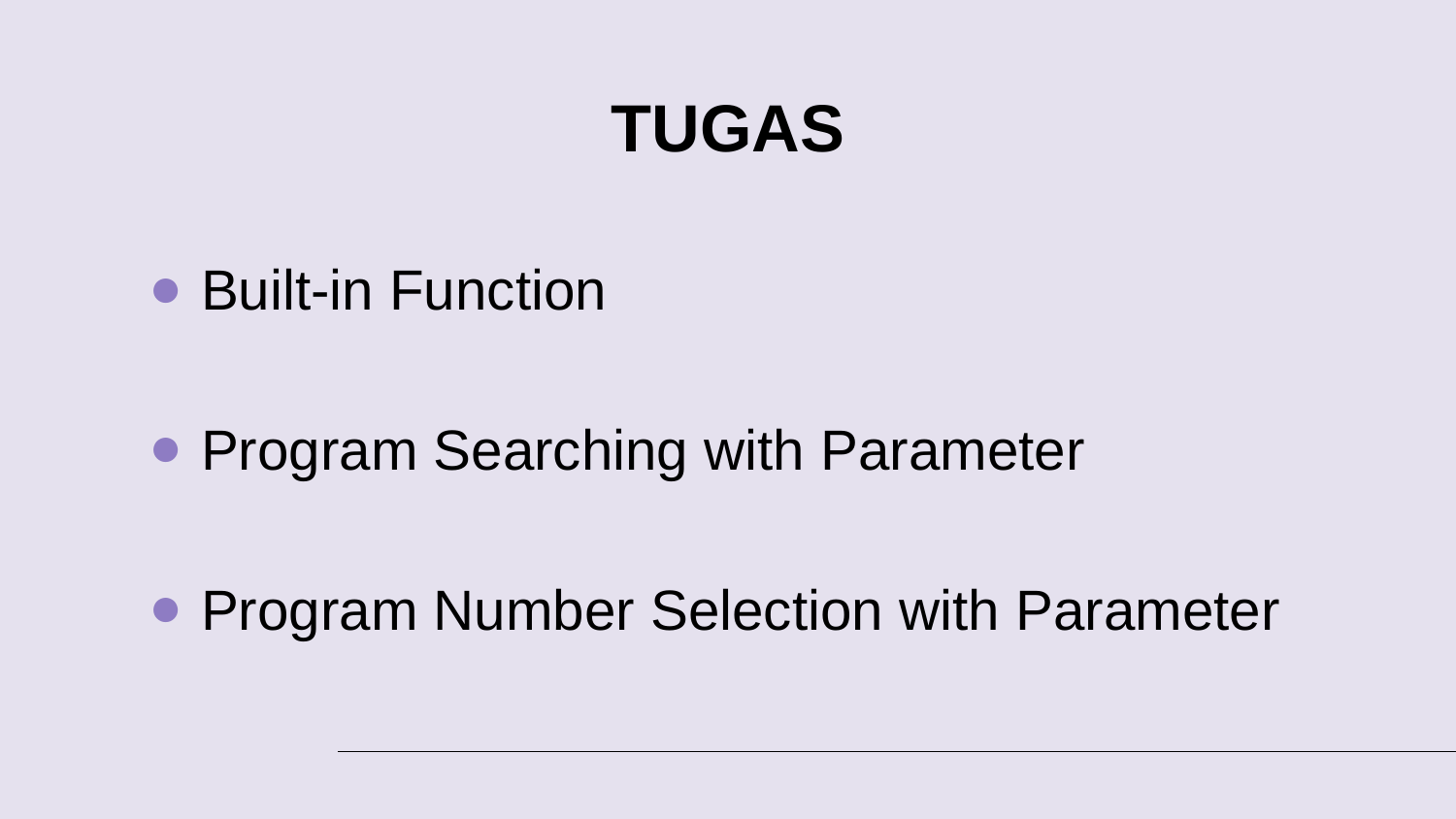

# TUGAS
Built-in Function
Program Searching with Parameter
Program Number Selection with Parameter